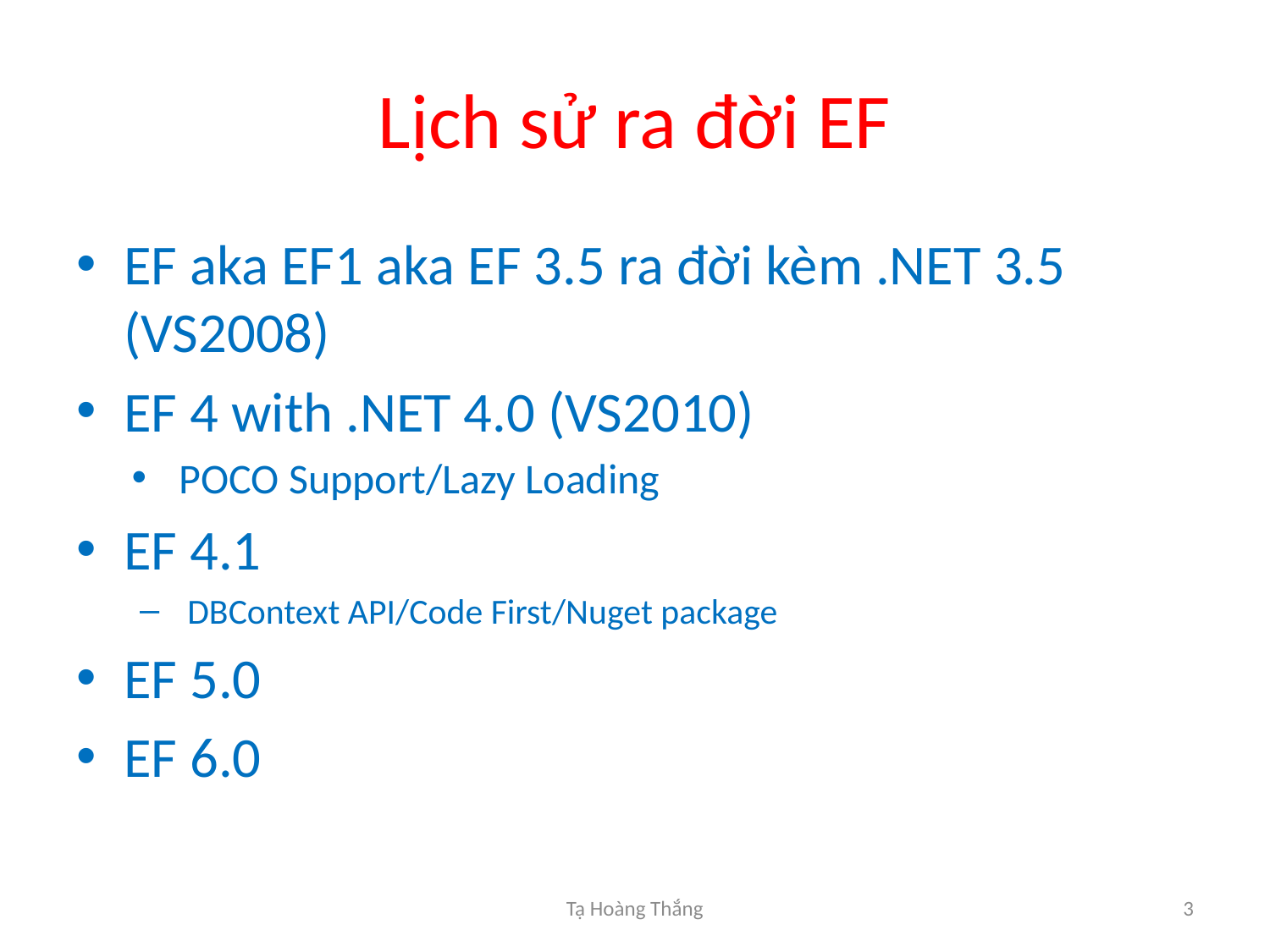

# Lịch sử ra đời EF
EF aka EF1 aka EF 3.5 ra đời kèm .NET 3.5 (VS2008)
EF 4 with .NET 4.0 (VS2010)
POCO Support/Lazy Loading
EF 4.1
DBContext API/Code First/Nuget package
EF 5.0
EF 6.0

Tạ Hoàng Thắng
3